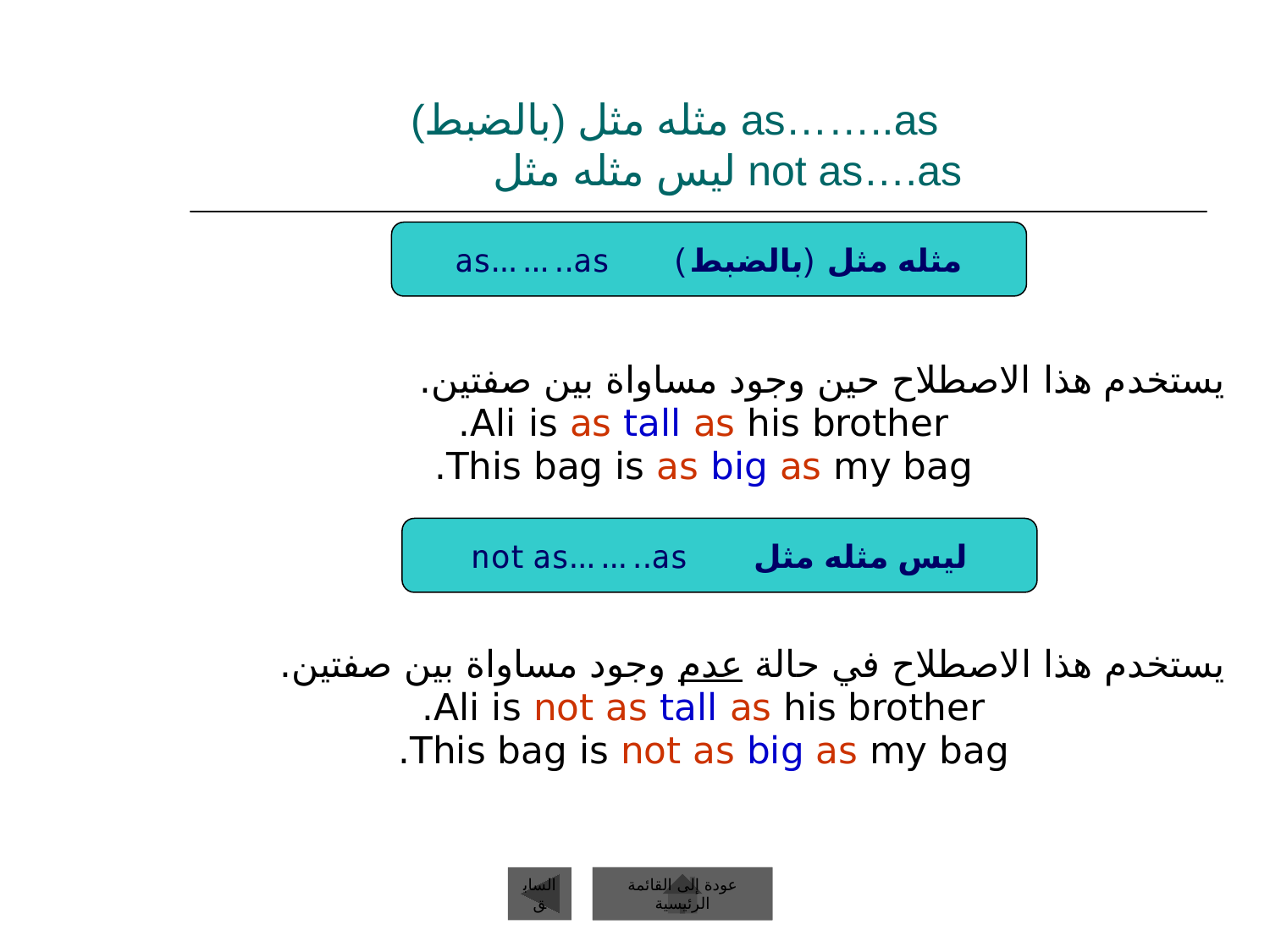

# as……..as مثله مثل (بالضبط) not as….as ليس مثله مثل
as……..as       مثله مثل (بالضبط)

يستخدم هذا الاصطلاح حين وجود مساواة بين صفتين.
Ali is as tall as his brother.
This bag is as big as my bag.

يستخدم هذا الاصطلاح في حالة عدم وجود مساواة بين صفتين.
Ali is not as tall as his brother.
This bag is not as big as my bag.

not as……..as       ليس مثله مثل

السابق
عودة إلى القائمة الرئيسية
عودة إلى القائمة الرئيسية